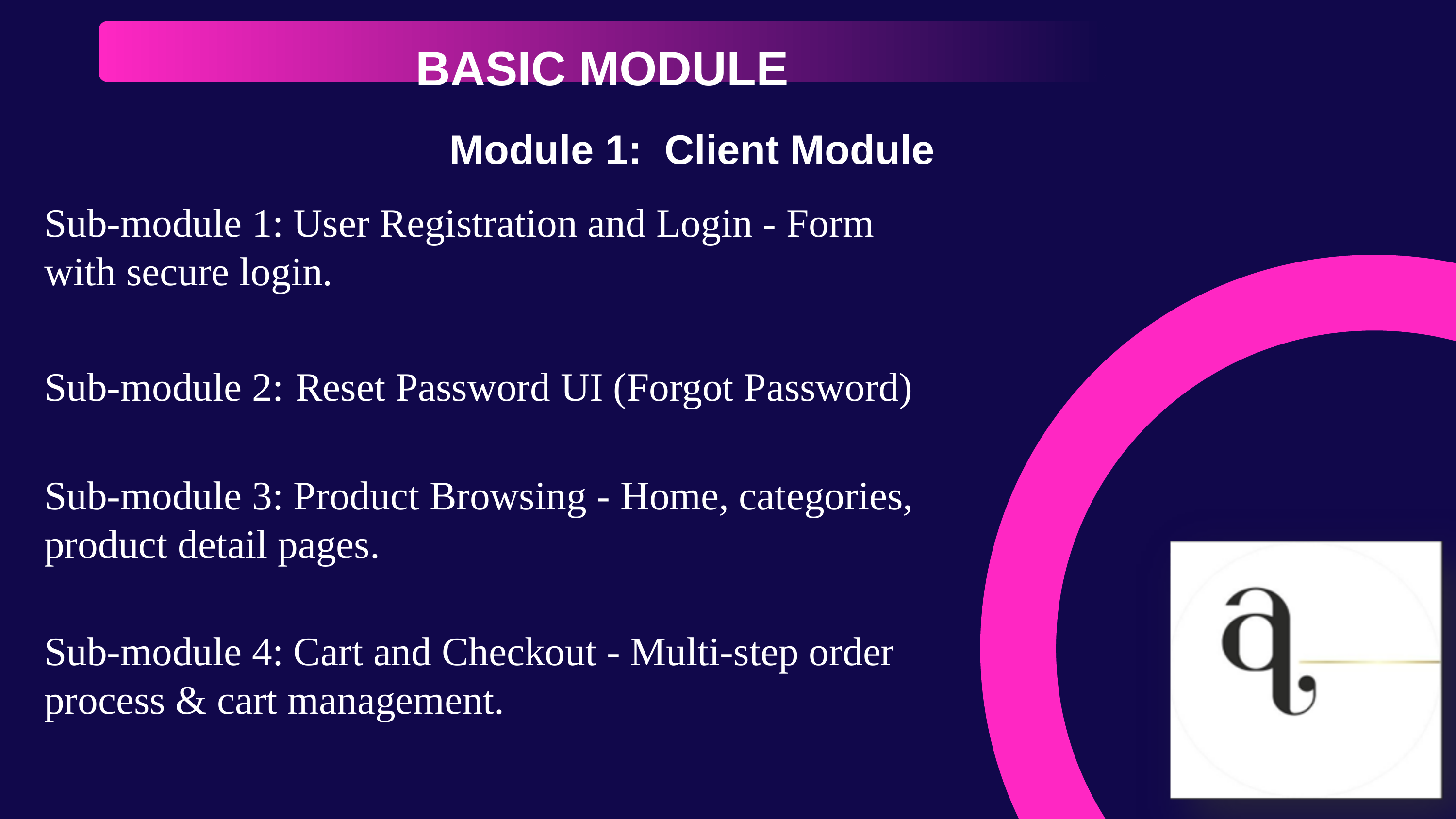

BASIC MODULE
Module 1:  Client Module

Sub-module 1: User Registration and Login - Form with secure login.

Sub-module 2: Reset Password UI (Forgot Password)

Sub-module 3: Product Browsing - Home, categories, product detail pages.

Sub-module 4: Cart and Checkout - Multi-step order process & cart management.